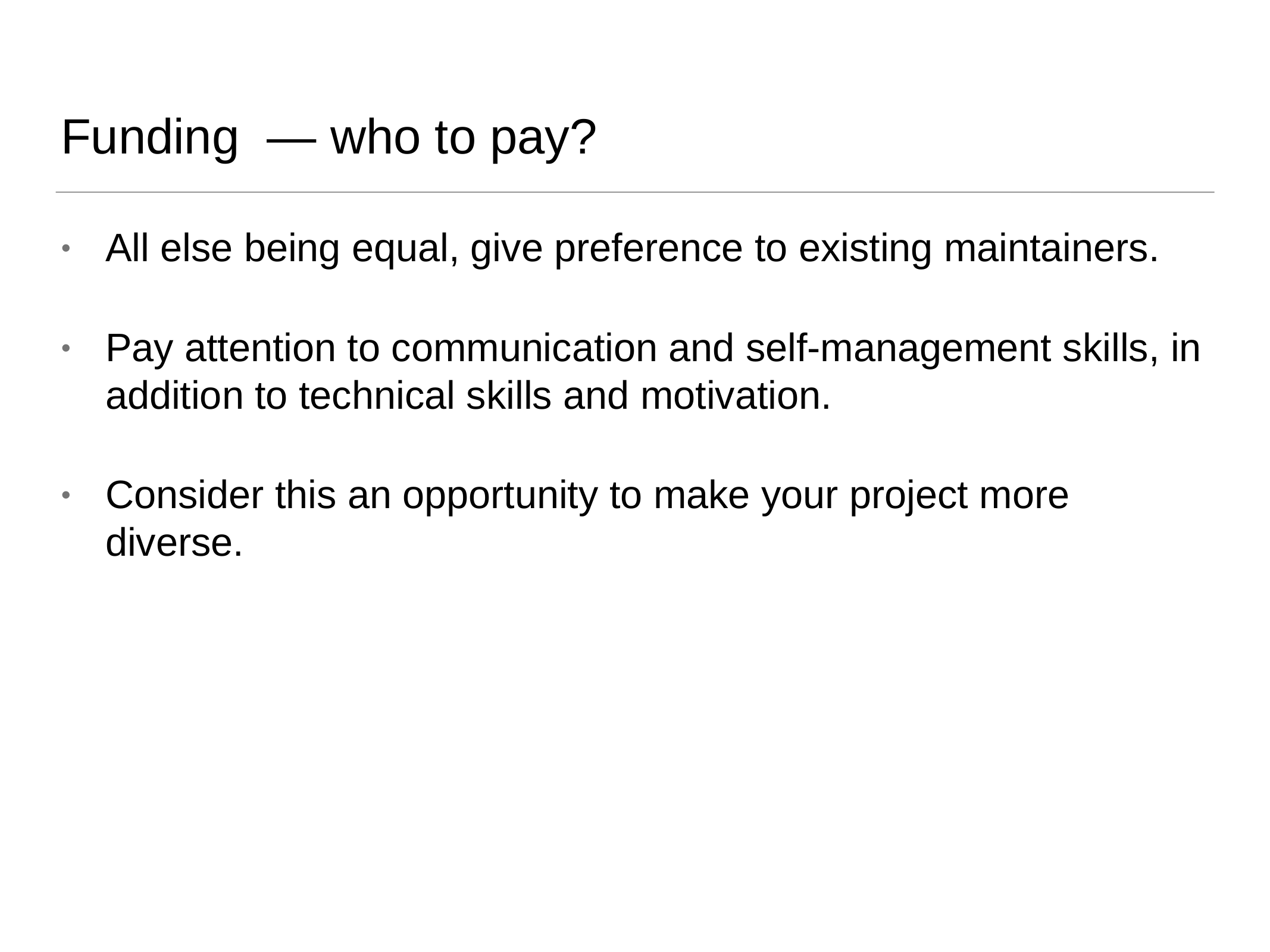

Funding  — who to pay?
All else being equal, give preference to existing maintainers.
Pay attention to communication and self-management skills, in addition to technical skills and motivation.
Consider this an opportunity to make your project more diverse.